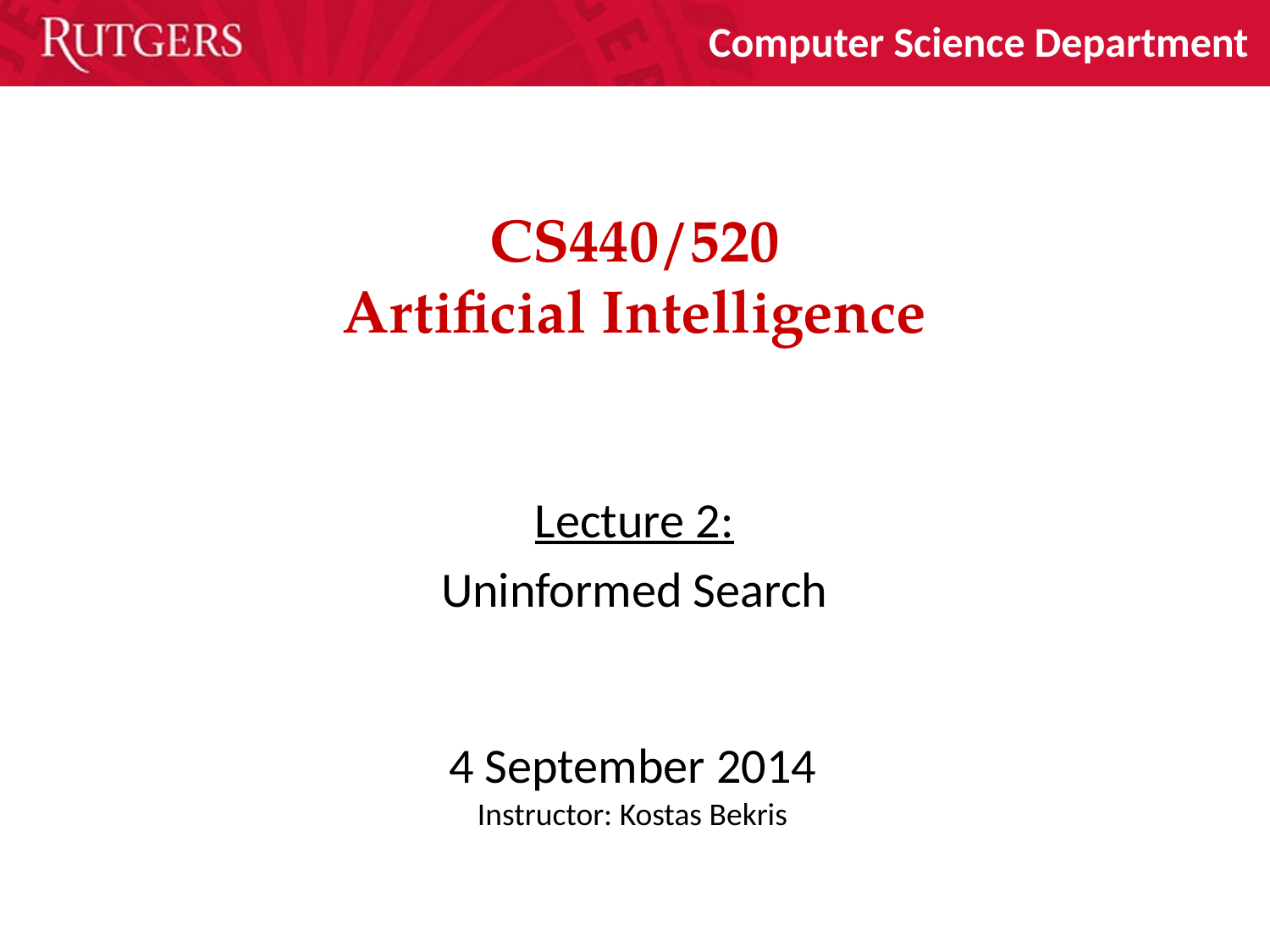

Computer Science Department
# CS440/520 Artificial Intelligence
Lecture 2:
Uninformed Search
4 September 2014
Instructor: Kostas Bekris